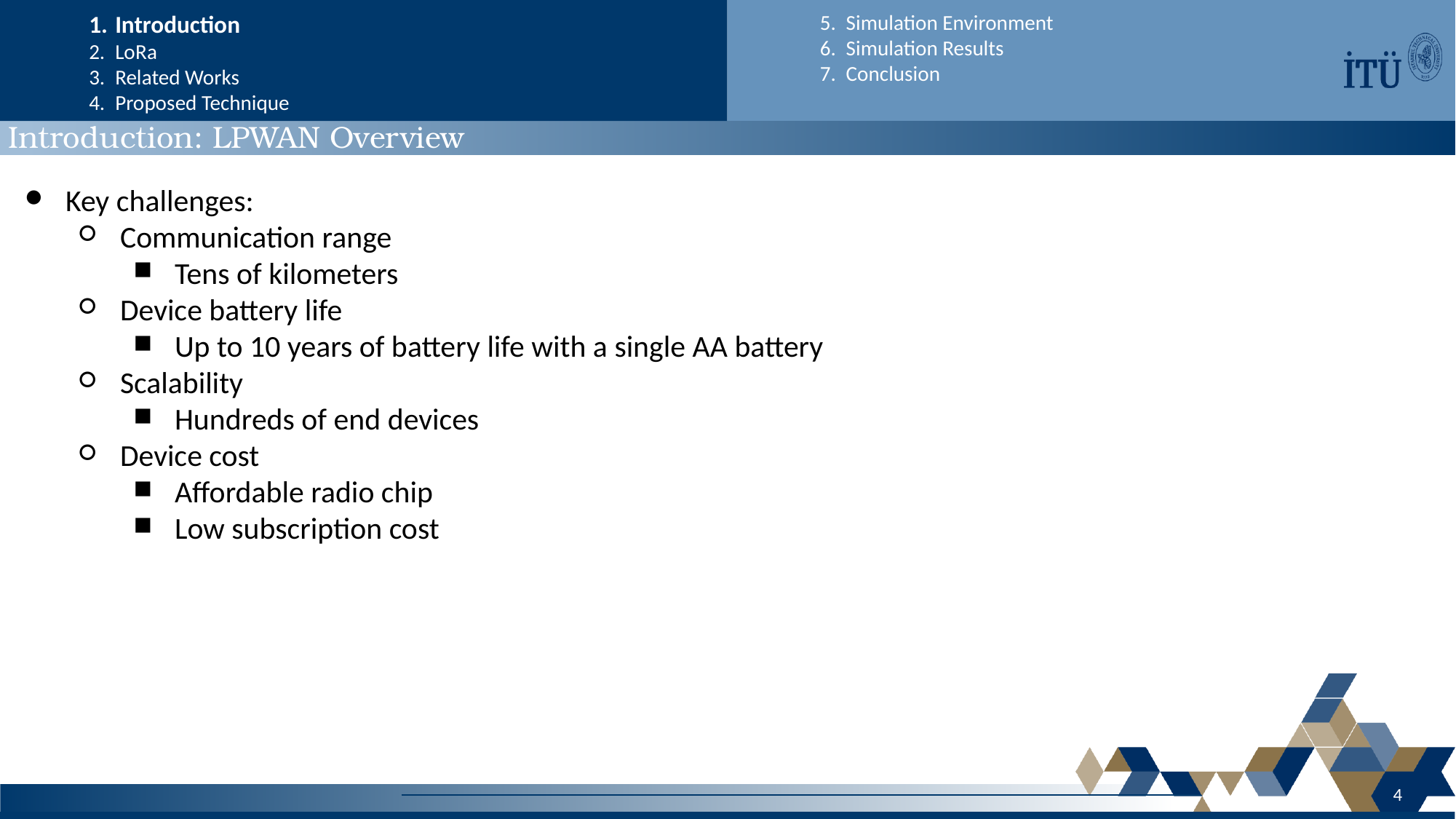

Introduction
LoRa
Related Works
Proposed Technique

Simulation Environment
Simulation Results
Conclusion
Introduction: LPWAN Overview
Key challenges:
Communication range
Tens of kilometers
Device battery life
Up to 10 years of battery life with a single AA battery
Scalability
Hundreds of end devices
Device cost
Affordable radio chip
Low subscription cost

4